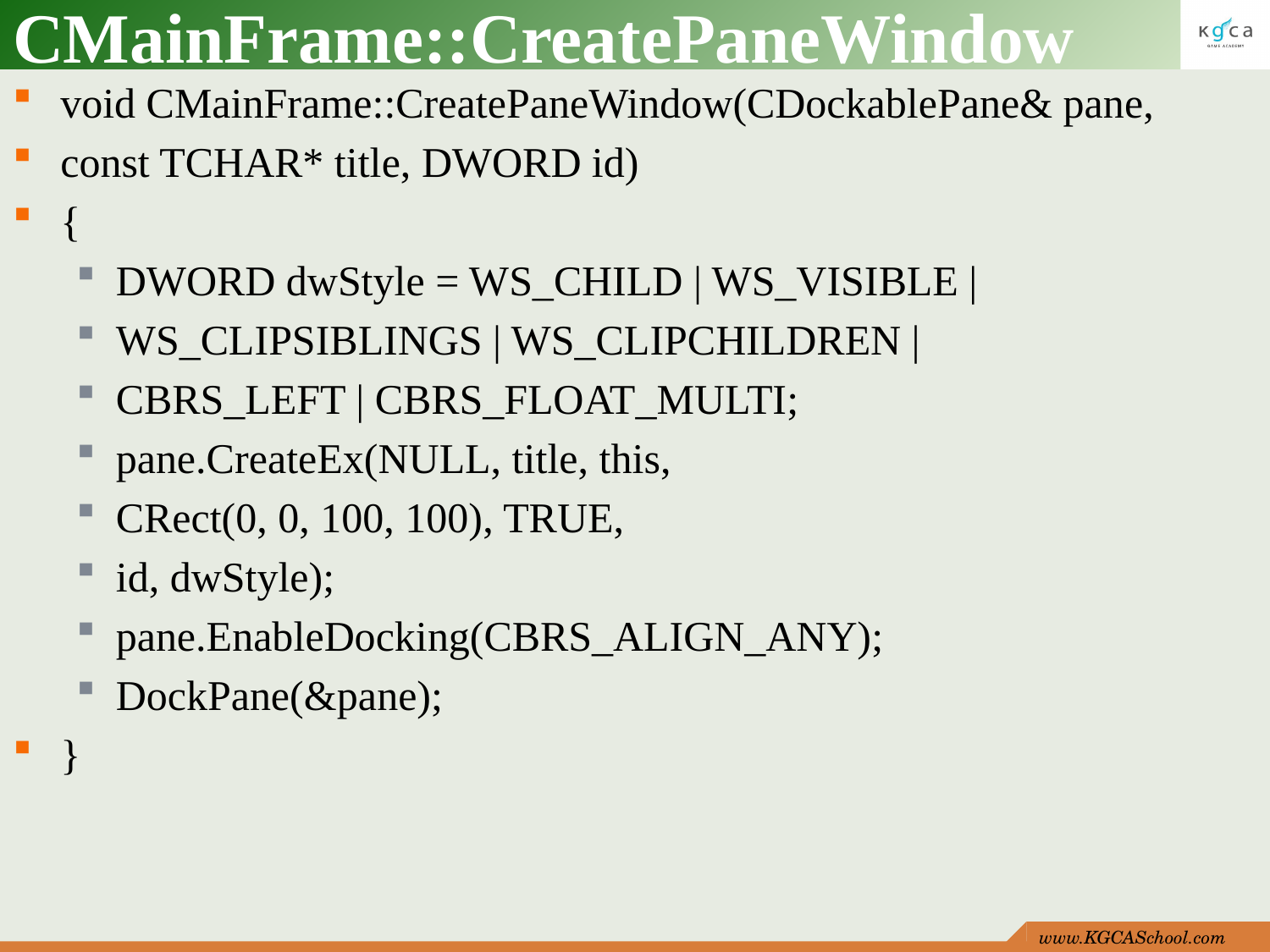

# CMainFrame::CreatePaneWindow
void CMainFrame::CreatePaneWindow(CDockablePane& pane,
const TCHAR* title, DWORD id)
{
DWORD dwStyle = WS_CHILD | WS_VISIBLE |
WS_CLIPSIBLINGS | WS_CLIPCHILDREN |
CBRS_LEFT | CBRS_FLOAT_MULTI;
pane.CreateEx(NULL, title, this,
CRect(0, 0, 100, 100), TRUE,
id, dwStyle);
pane.EnableDocking(CBRS_ALIGN_ANY);
DockPane(&pane);
}